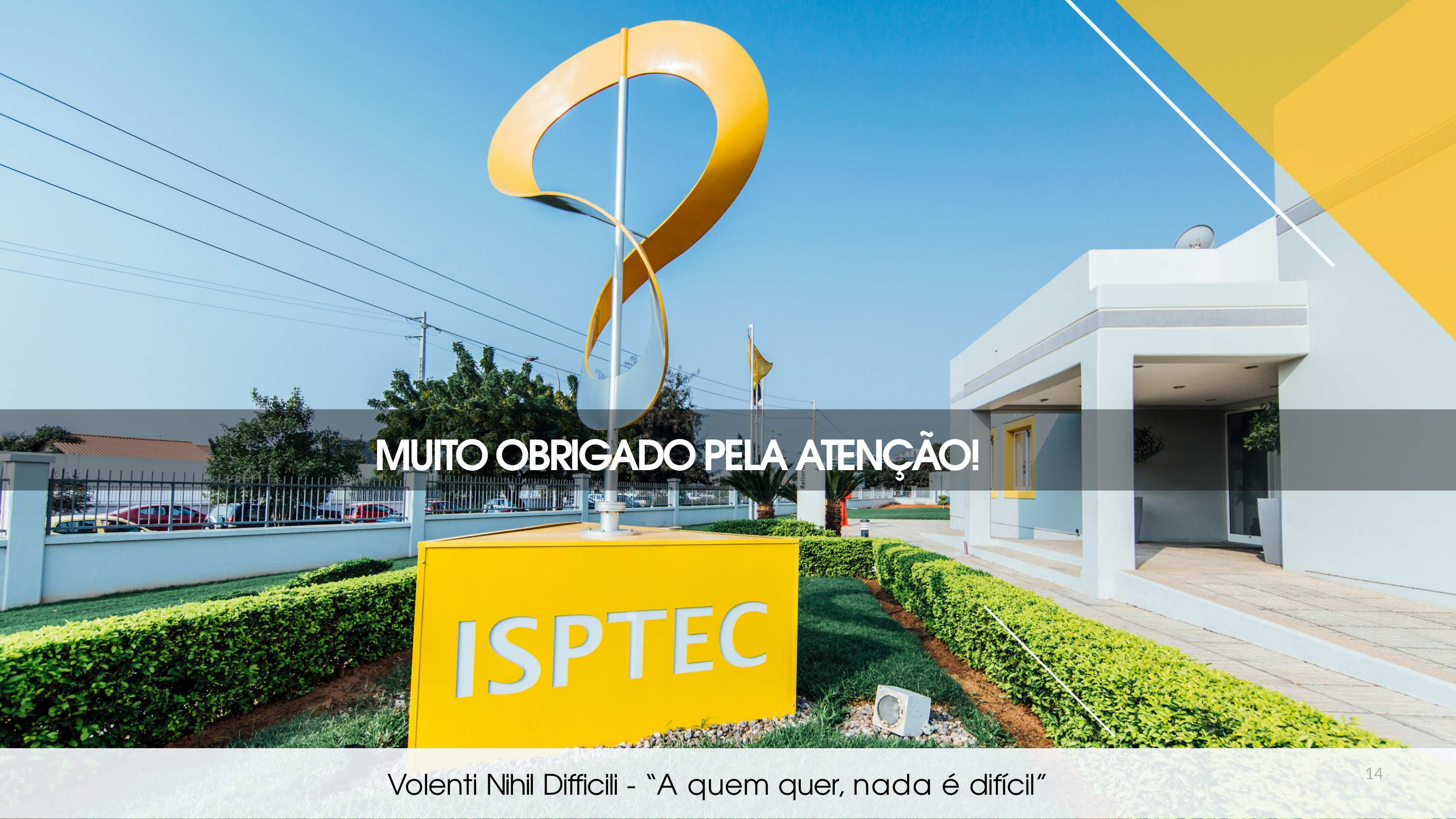

# MUITO OBRIGADO PELA ATENÇÃO!
14
Volenti Nihil Difficili - “A quem quer, nada é difícil”